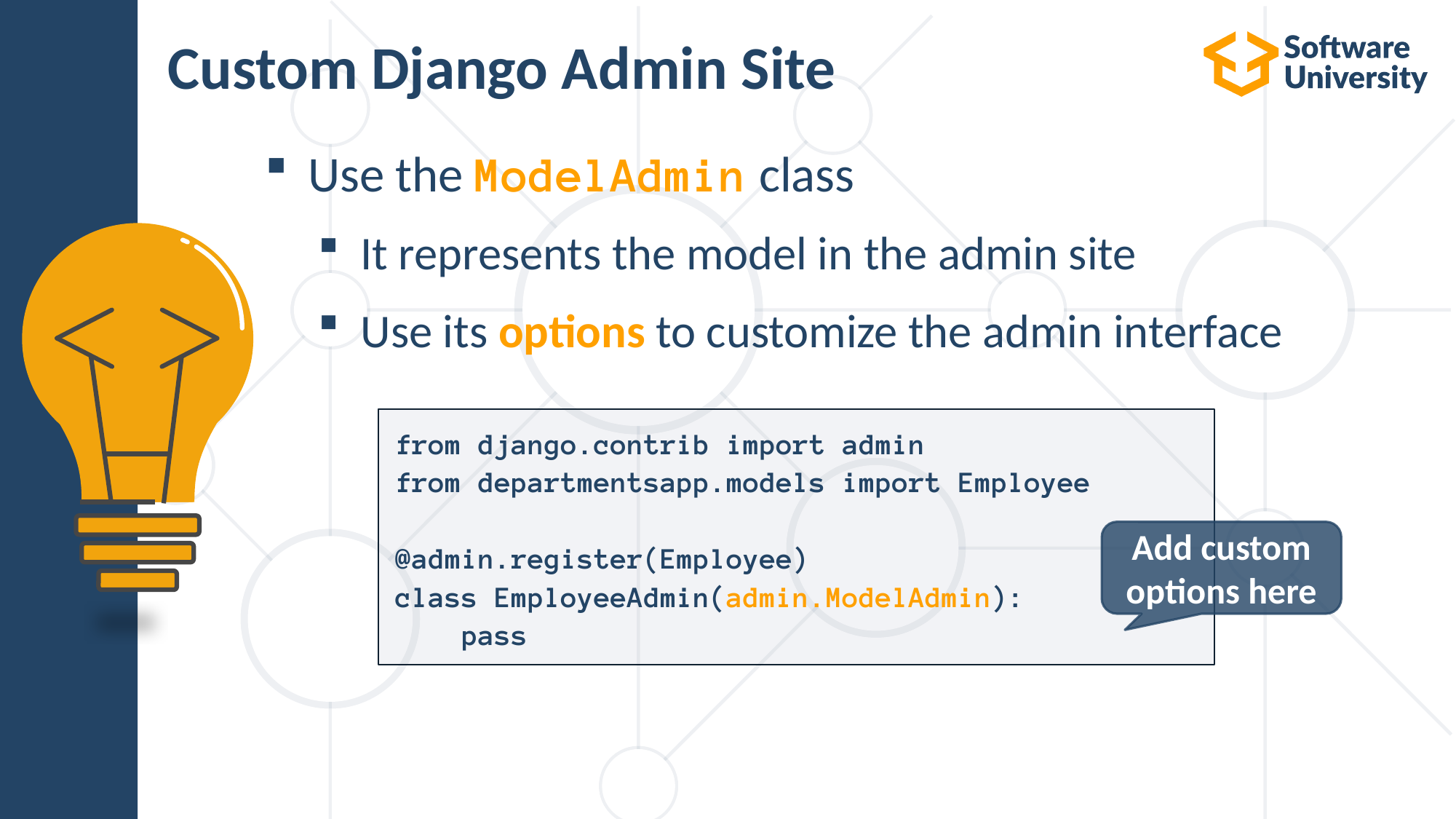

# Custom Django Admin Site
Use the ModelAdmin class
It represents the model in the admin site
Use its options to customize the admin interface
from django.contrib import admin
from departmentsapp.models import Employee

@admin.register(Employee)
class EmployeeAdmin(admin.ModelAdmin):
    pass
Add custom options here